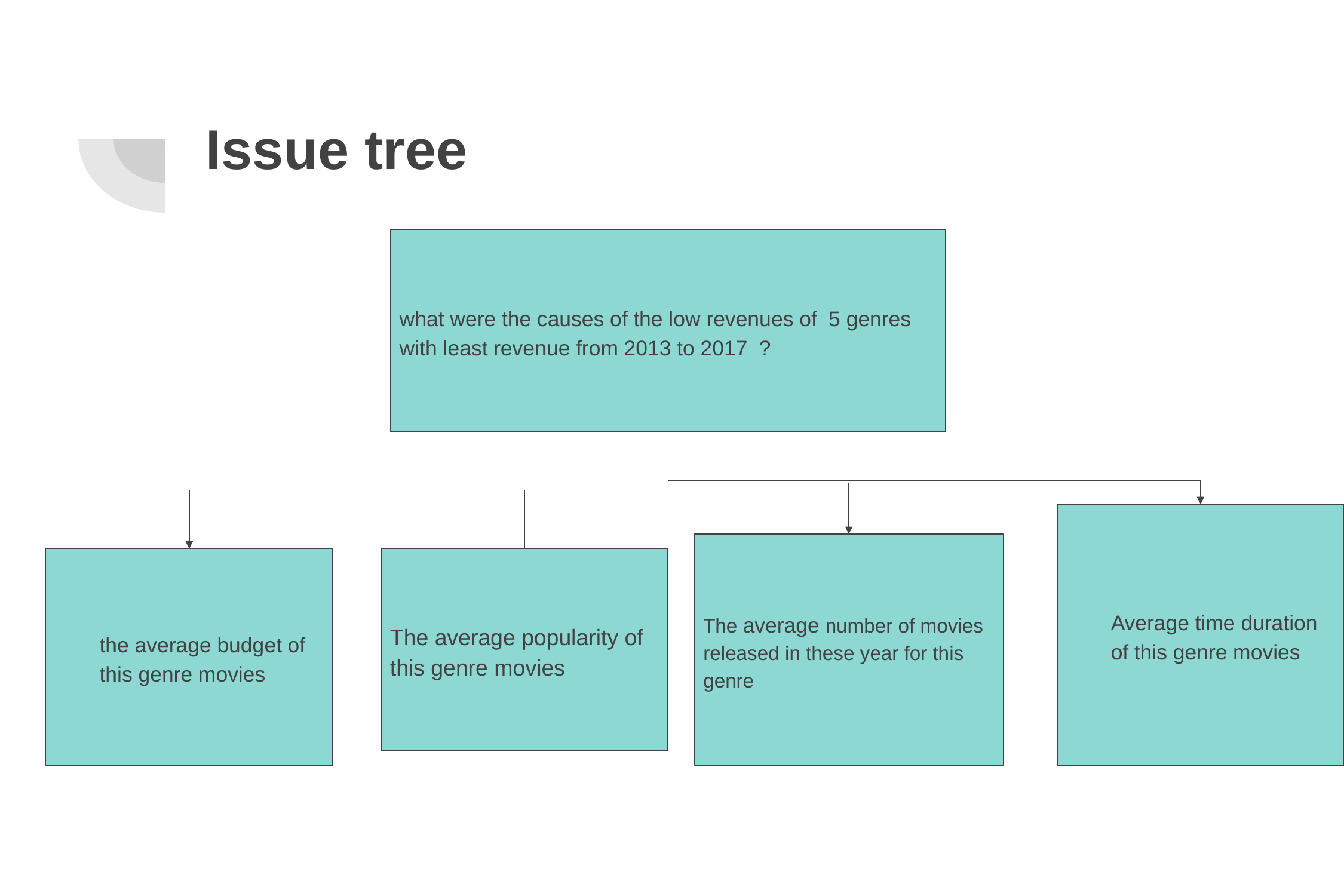

# Issue tree
what were the causes of the low revenues of  5 genres with least revenue from 2013 to 2017  ?
Average time duration of this genre movies
The average number of movies released in these year for this genre
The average popularity of this genre movies
the average budget of this genre movies